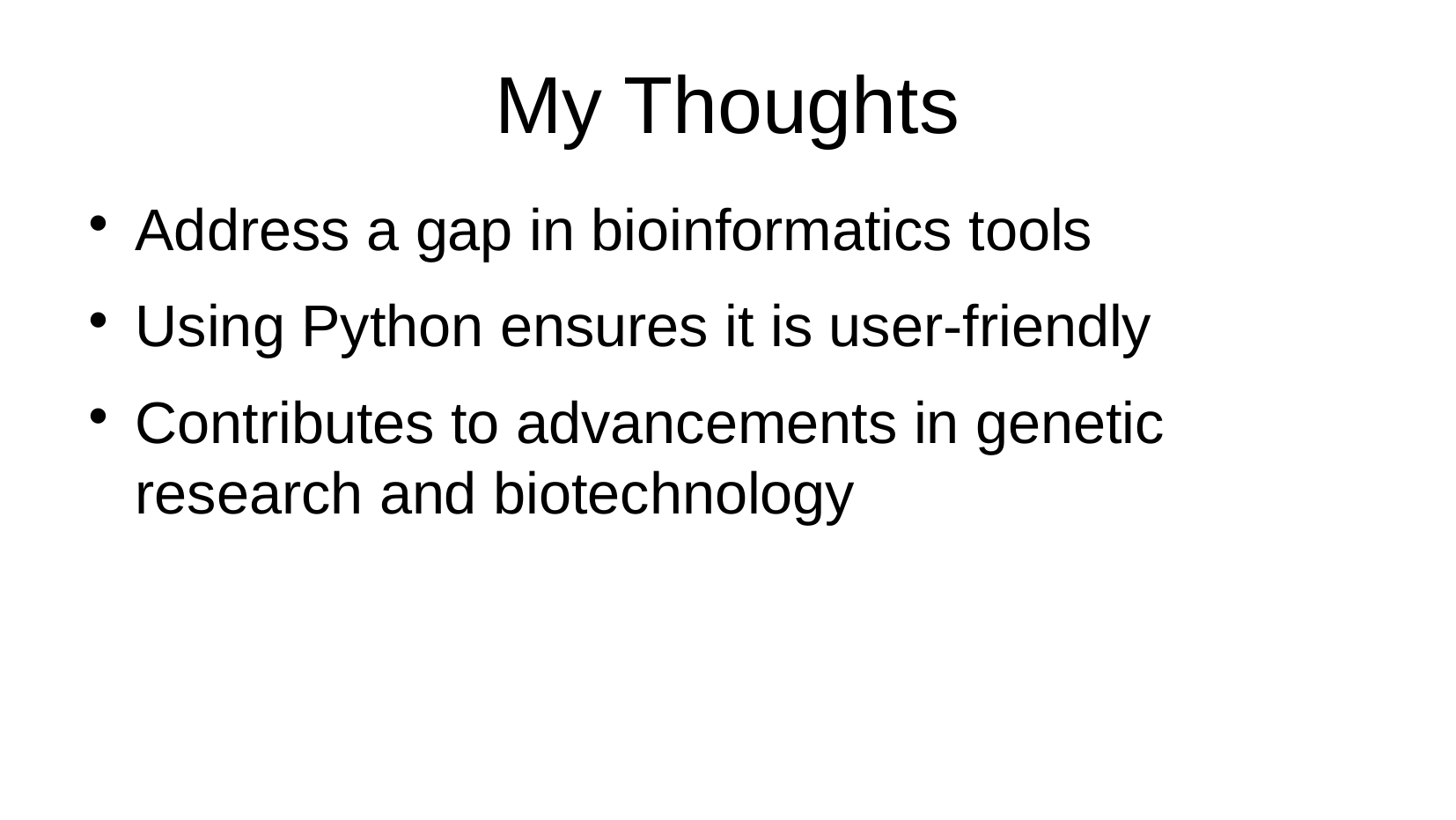

# My Thoughts
Address a gap in bioinformatics tools
Using Python ensures it is user-friendly
Contributes to advancements in genetic research and biotechnology